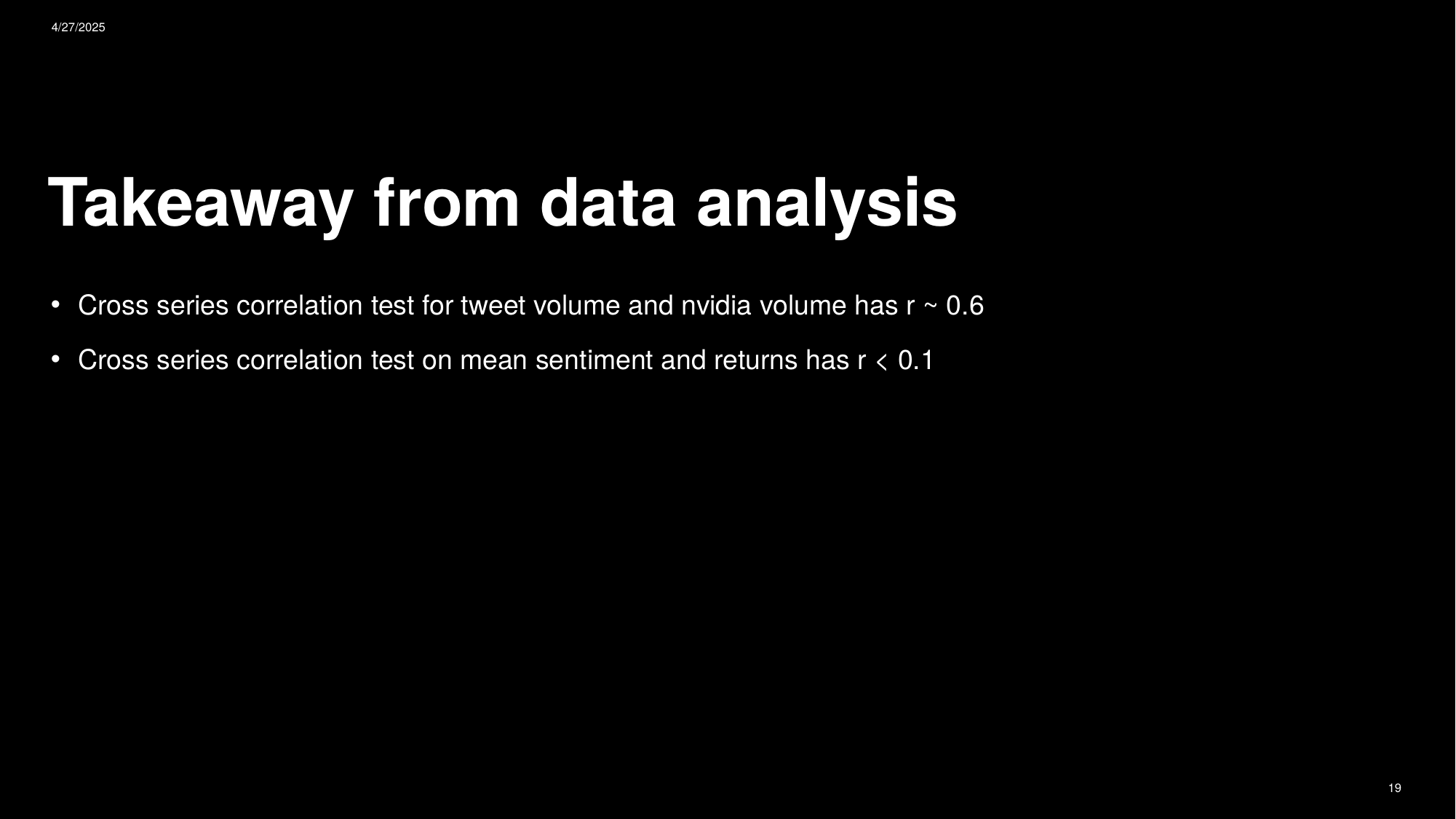

4/27/2025
# Takeaway from data analysis
Cross series correlation test for tweet volume and nvidia volume has r ~ 0.6
Cross series correlation test on mean sentiment and returns has r < 0.1

19